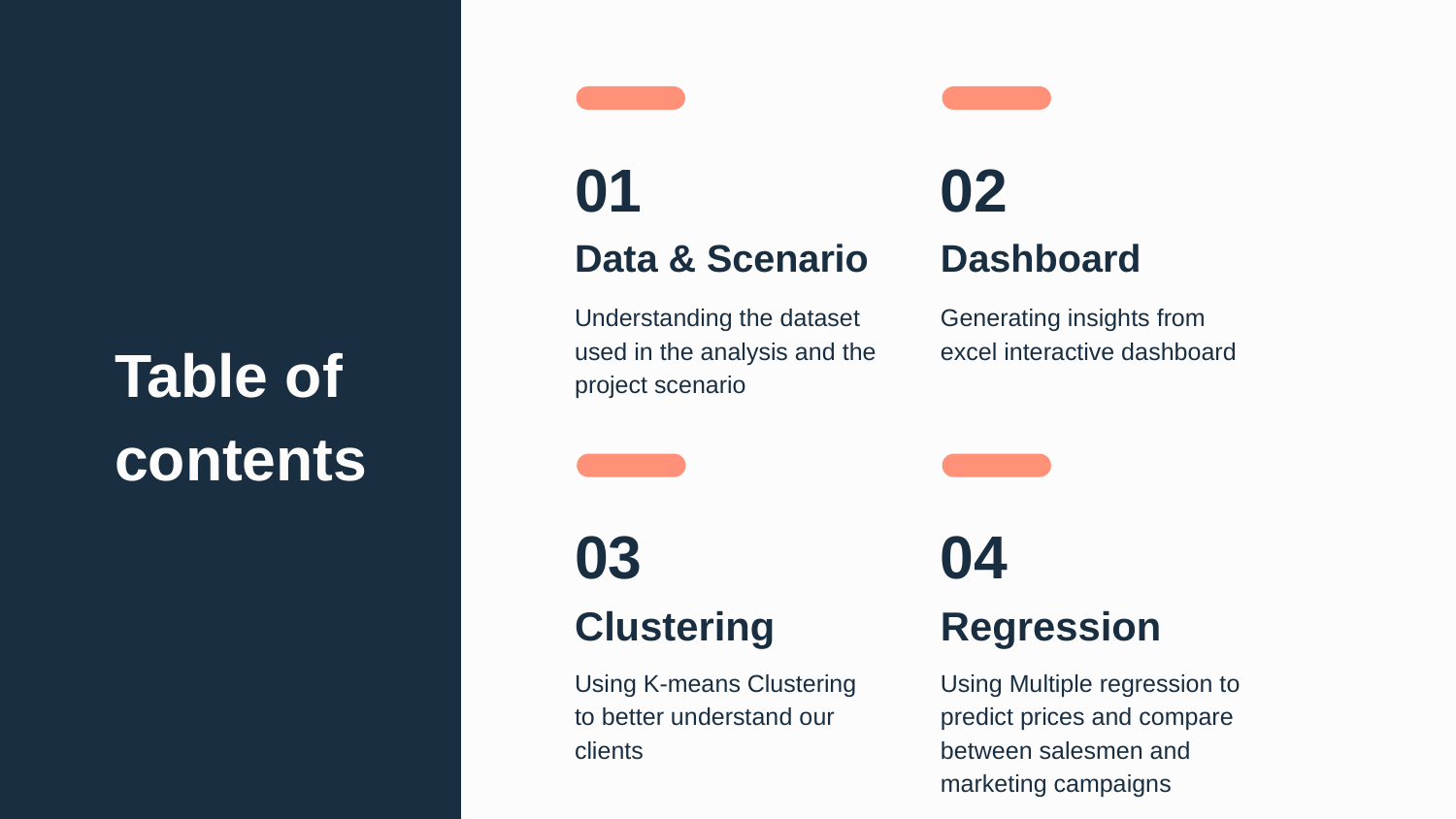

# 01
02
Data & Scenario
Dashboard
Table of contents
Understanding the dataset used in the analysis and the project scenario
Generating insights from excel interactive dashboard
03
04
Clustering
Regression
Using K-means Clustering to better understand our clients
Using Multiple regression to predict prices and compare between salesmen and marketing campaigns